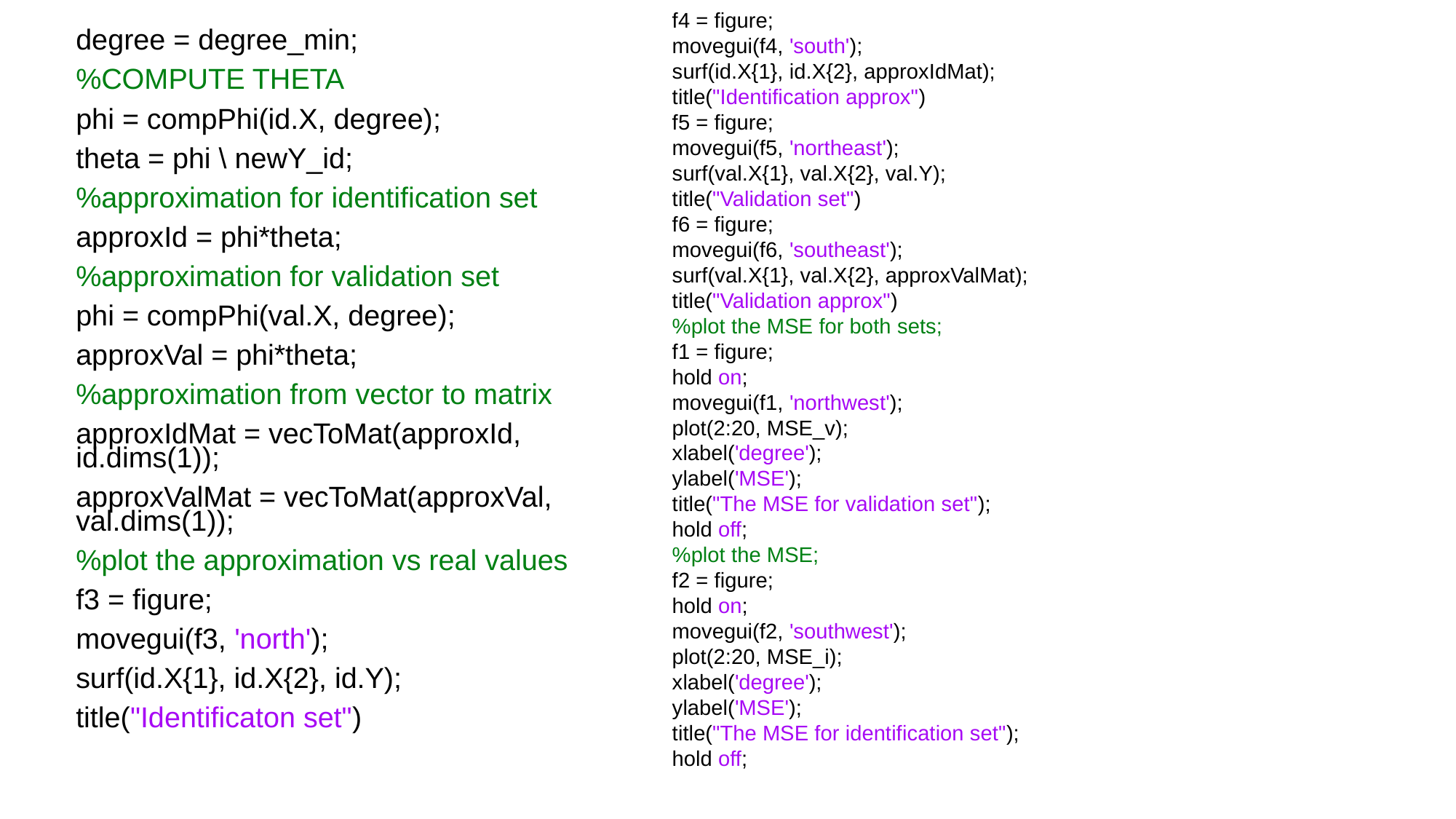

f4 = figure;
movegui(f4, 'south');
surf(id.X{1}, id.X{2}, approxIdMat);
title("Identification approx")
f5 = figure;
movegui(f5, 'northeast');
surf(val.X{1}, val.X{2}, val.Y);
title("Validation set")
f6 = figure;
movegui(f6, 'southeast');
surf(val.X{1}, val.X{2}, approxValMat);
title("Validation approx")
%plot the MSE for both sets;
f1 = figure;
hold on;
movegui(f1, 'northwest');
plot(2:20, MSE_v);
xlabel('degree');
ylabel('MSE');
title("The MSE for validation set");
hold off;
%plot the MSE;
f2 = figure;
hold on;
movegui(f2, 'southwest');
plot(2:20, MSE_i);
xlabel('degree');
ylabel('MSE');
title("The MSE for identification set");
hold off;

degree = degree_min;
%COMPUTE THETA
phi = compPhi(id.X, degree);
theta = phi \ newY_id;
%approximation for identification set
approxId = phi*theta;
%approximation for validation set
phi = compPhi(val.X, degree);
approxVal = phi*theta;
%approximation from vector to matrix
approxIdMat = vecToMat(approxId, id.dims(1));
approxValMat = vecToMat(approxVal, val.dims(1));
%plot the approximation vs real values
f3 = figure;
movegui(f3, 'north');
surf(id.X{1}, id.X{2}, id.Y);
title("Identificaton set")